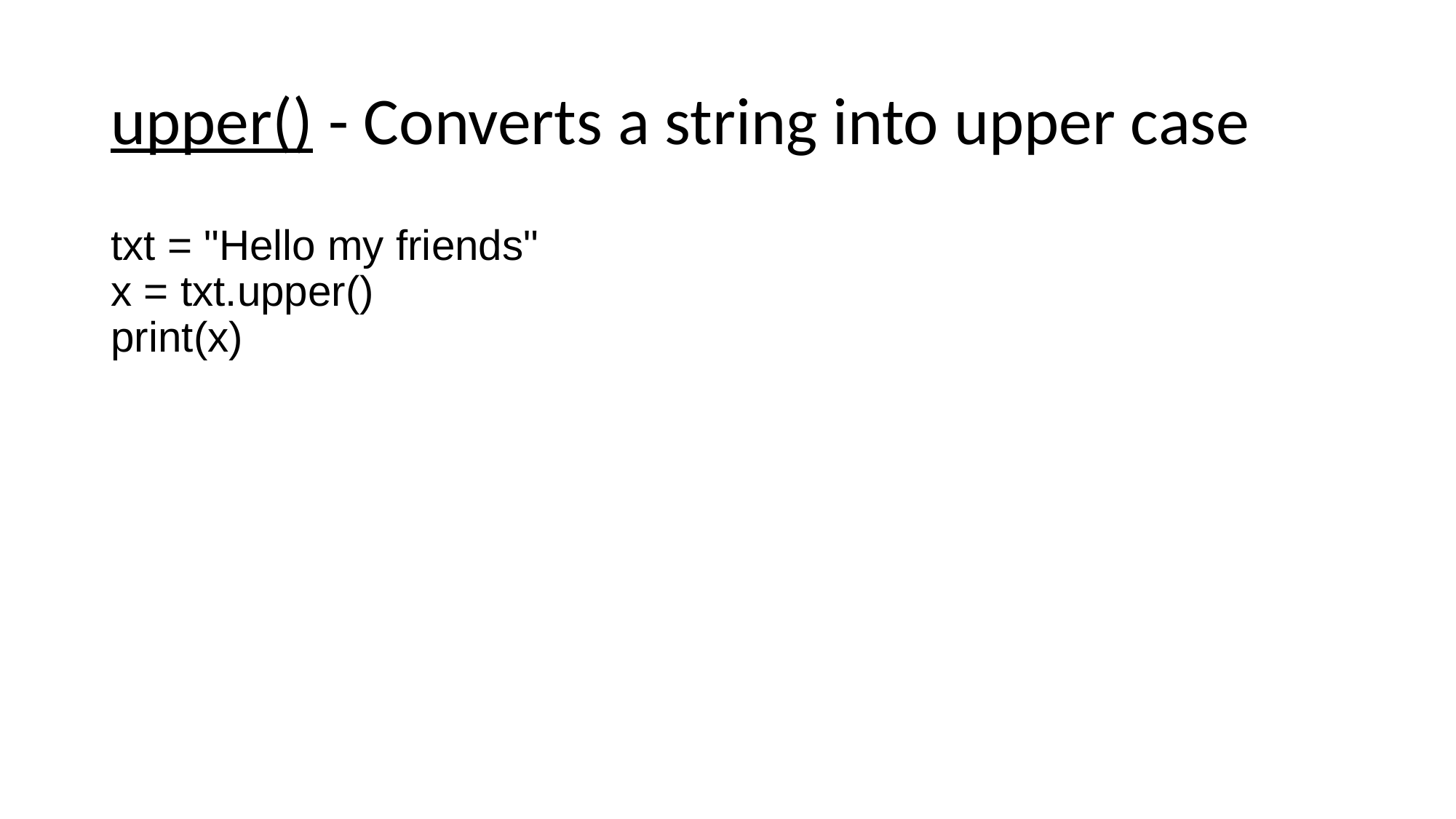

# upper() - Converts a string into upper case
txt = "Hello my friends"
x = txt.upper()
print(x)